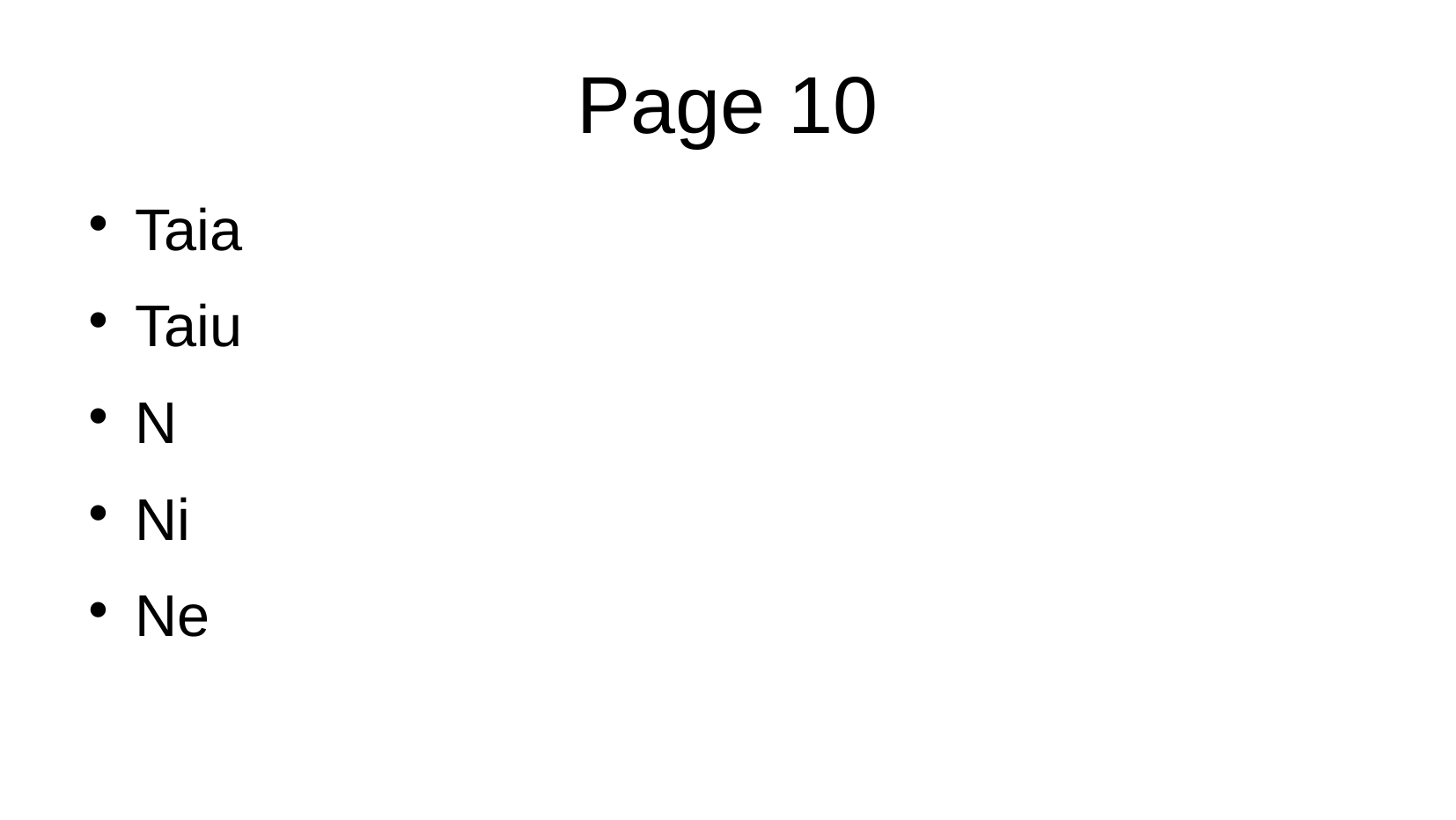

Page 10
Taia
Taiu
N
Ni
Ne